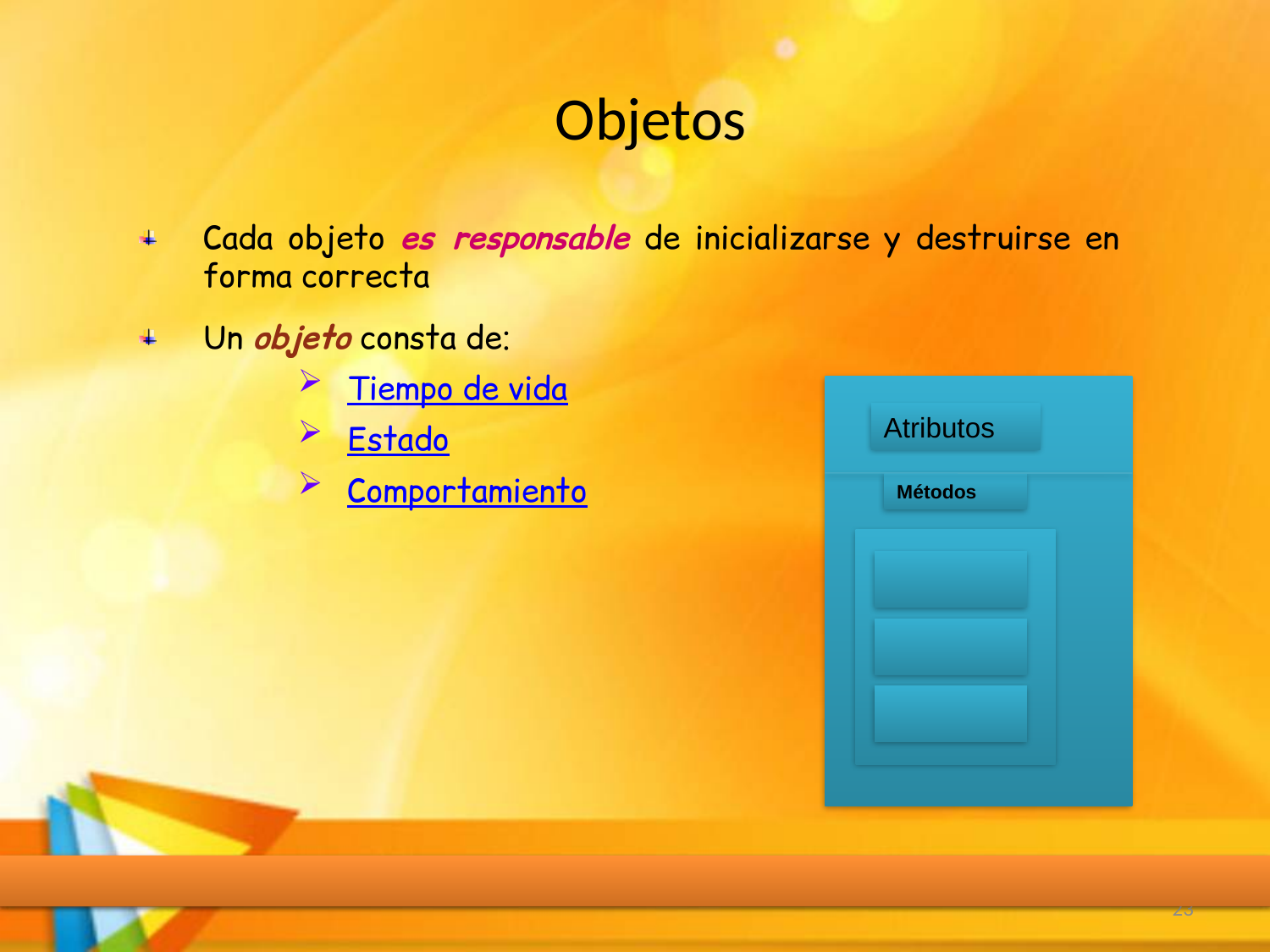

# Objetos
Cada objeto es responsable de inicializarse y destruirse en forma correcta

Un objeto consta de:
Tiempo de vida
Estado
Comportamiento

Atributos

Métodos

23